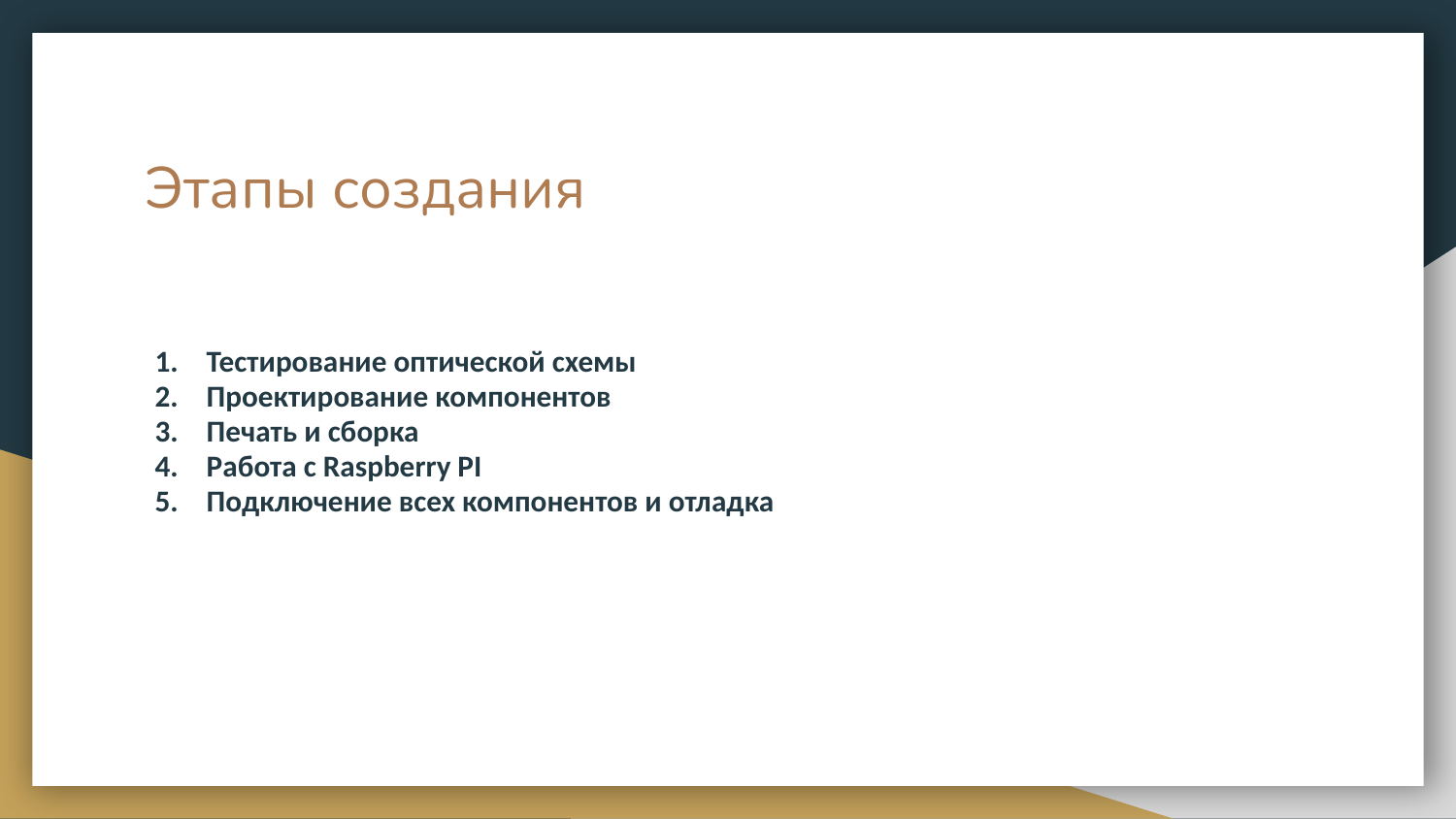

# Этапы создания
Тестирование оптической схемы
Проектирование компонентов
Печать и сборка
Работа с Raspberry PI
Подключение всех компонентов и отладка